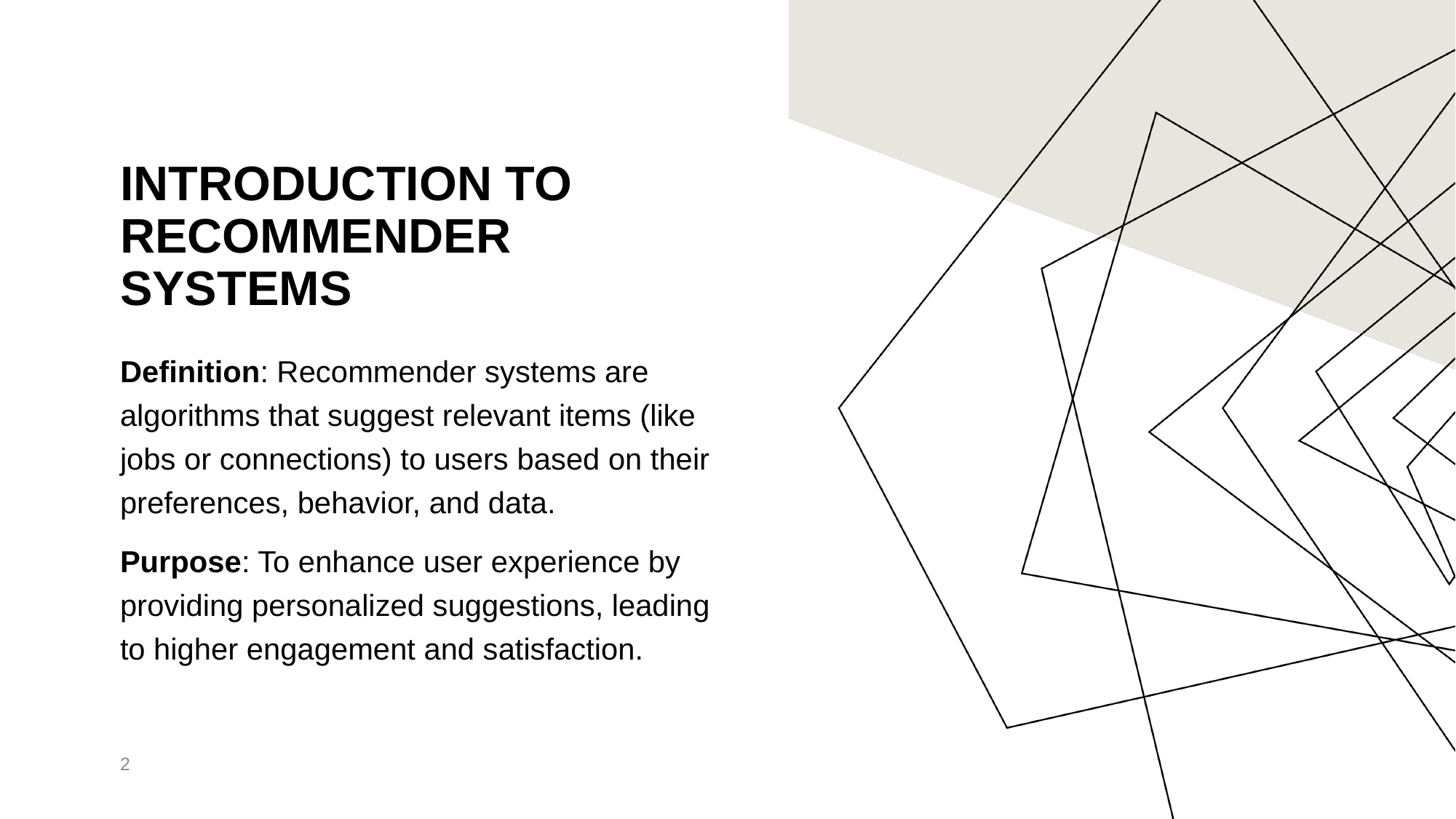

# Introduction to Recommender Systems
Definition: Recommender systems are algorithms that suggest relevant items (like jobs or connections) to users based on their preferences, behavior, and data.
Purpose: To enhance user experience by providing personalized suggestions, leading to higher engagement and satisfaction.
2